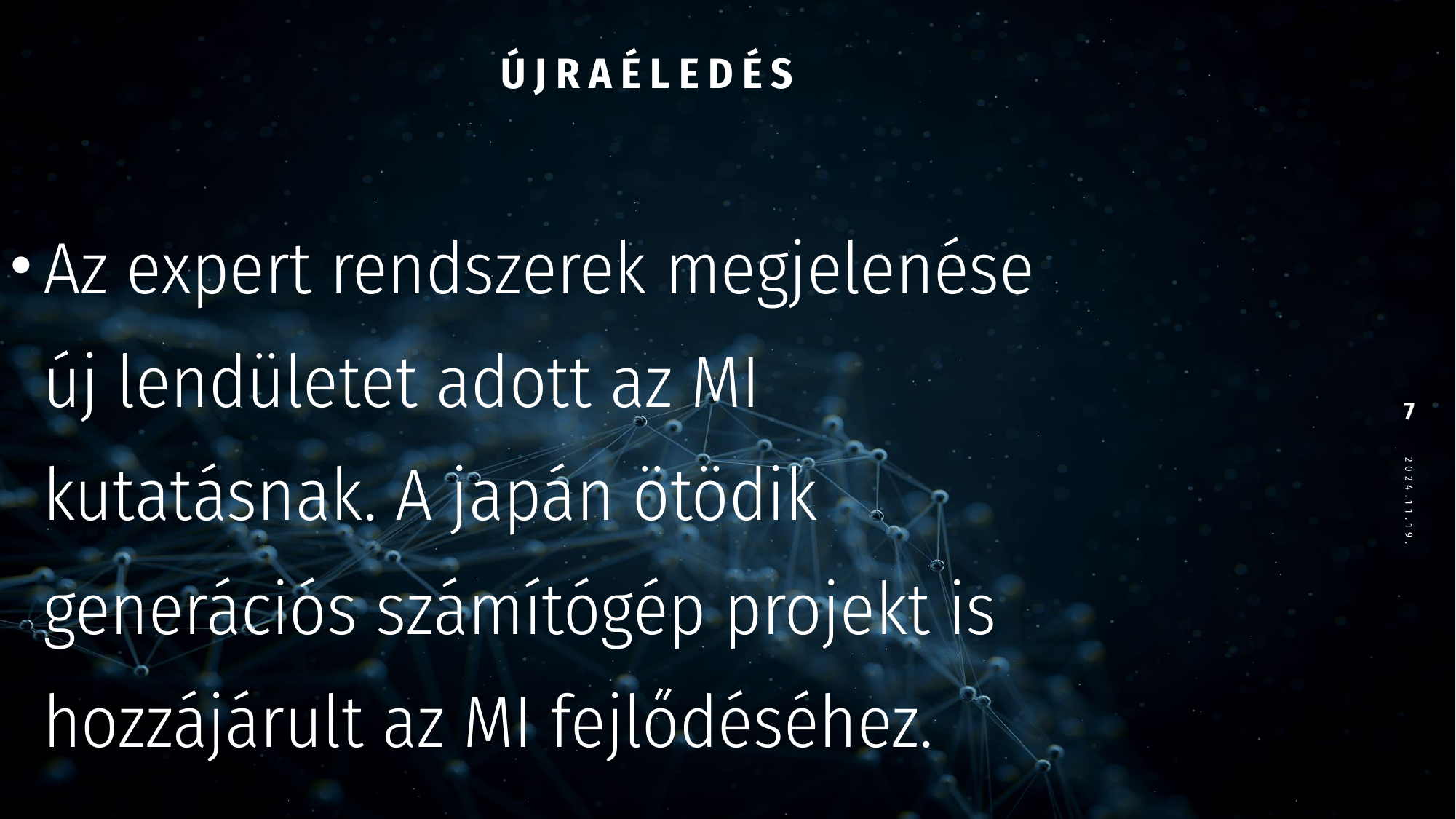

# úJRAÉLEDÉS
Az expert rendszerek megjelenése új lendületet adott az MI kutatásnak. A japán ötödik generációs számítógép projekt is hozzájárult az MI fejlődéséhez.

7
2024.11.19.